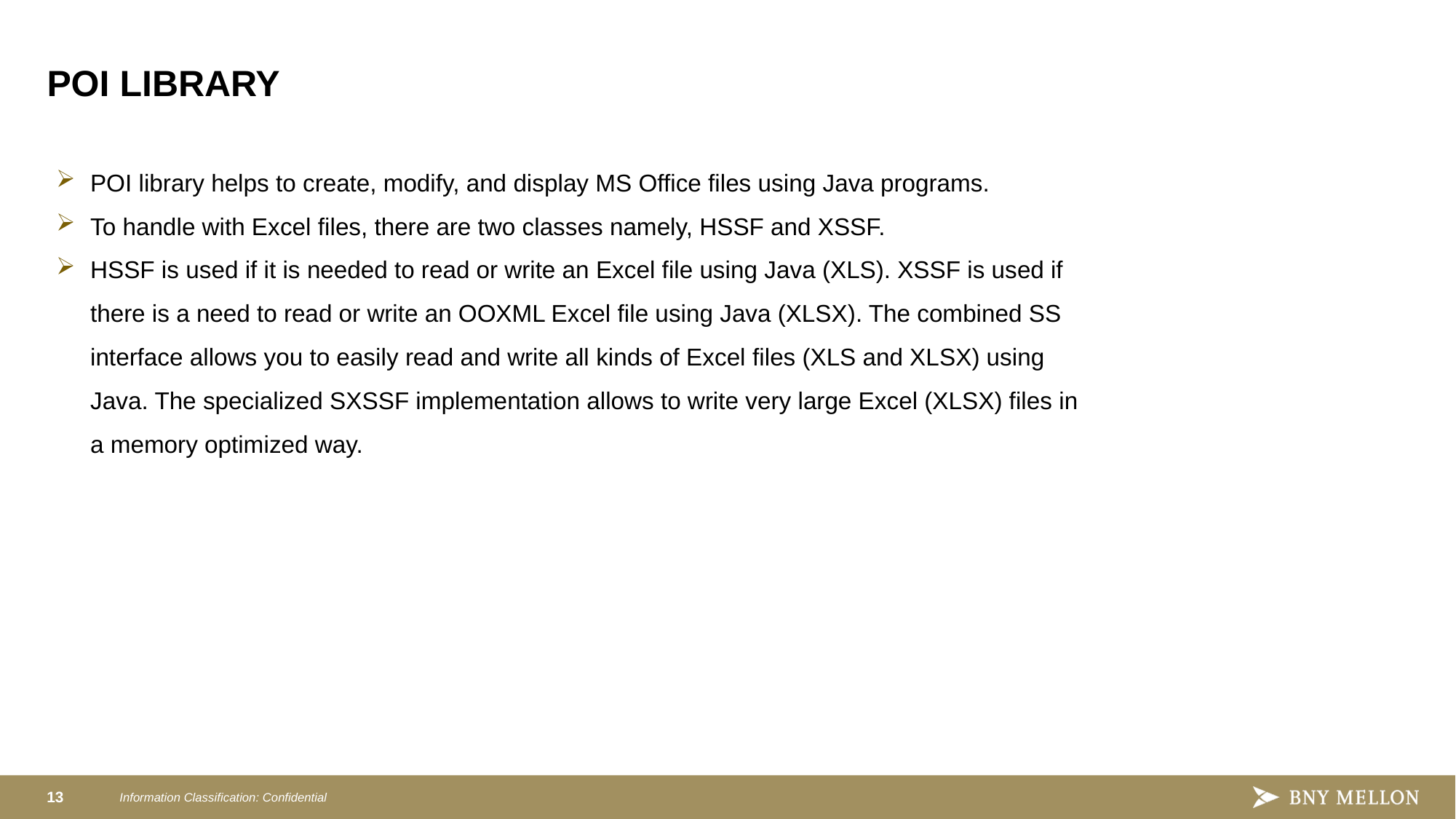

# POI LIBRARY
POI library helps to create, modify, and display MS Office files using Java programs.
To handle with Excel files, there are two classes namely, HSSF and XSSF.
HSSF is used if it is needed to read or write an Excel file using Java (XLS). XSSF is used if there is a need to read or write an OOXML Excel file using Java (XLSX). The combined SS interface allows you to easily read and write all kinds of Excel files (XLS and XLSX) using Java. The specialized SXSSF implementation allows to write very large Excel (XLSX) files in a memory optimized way.